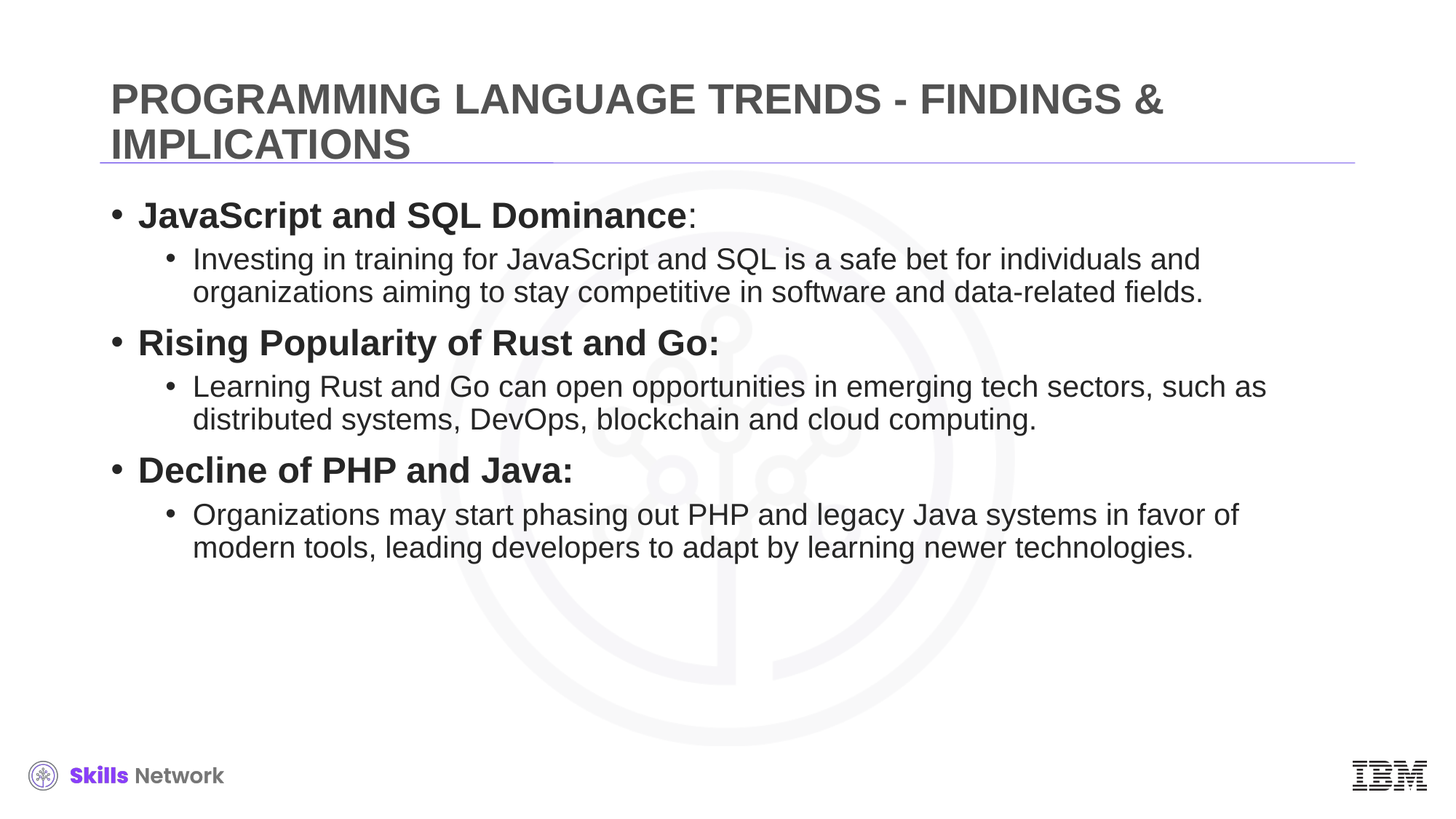

# PROGRAMMING LANGUAGE TRENDS - FINDINGS & IMPLICATIONS
JavaScript and SQL Dominance:
Investing in training for JavaScript and SQL is a safe bet for individuals and organizations aiming to stay competitive in software and data-related fields.
Rising Popularity of Rust and Go:
Learning Rust and Go can open opportunities in emerging tech sectors, such as distributed systems, DevOps, blockchain and cloud computing.
Decline of PHP and Java:
Organizations may start phasing out PHP and legacy Java systems in favor of modern tools, leading developers to adapt by learning newer technologies.